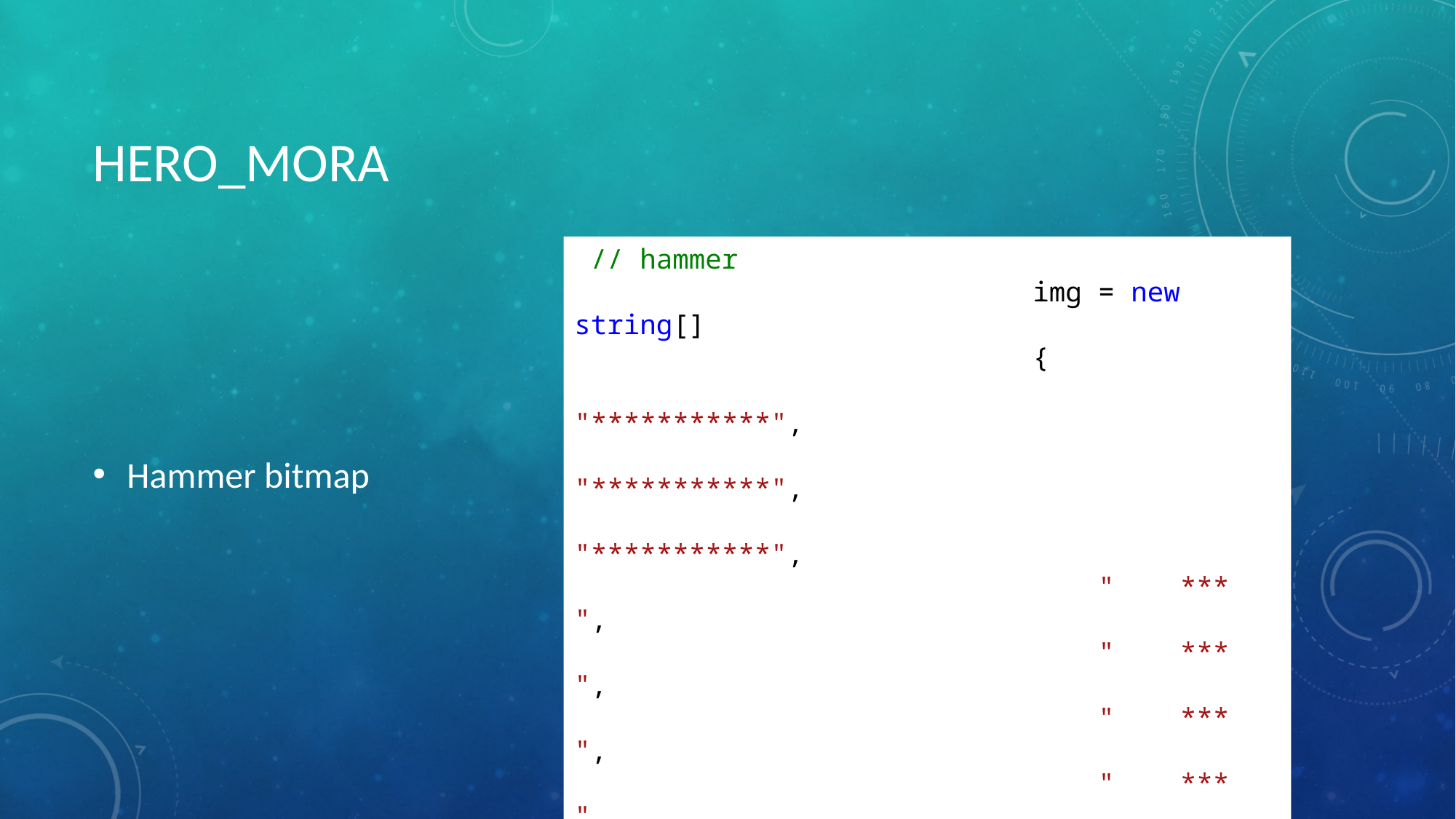

# Hero_mora
 // hammer
                            img = new string[]
                            {
                                "***********",
                                "***********",
                                "***********",
                                "    ***    ",
                                "    ***    ",
                                "    ***    ",
                                "    ***    ",
                                "    ***    ",
                                "    ***    ",
                                "    ***    ",
                                "           "
Hammer bitmap